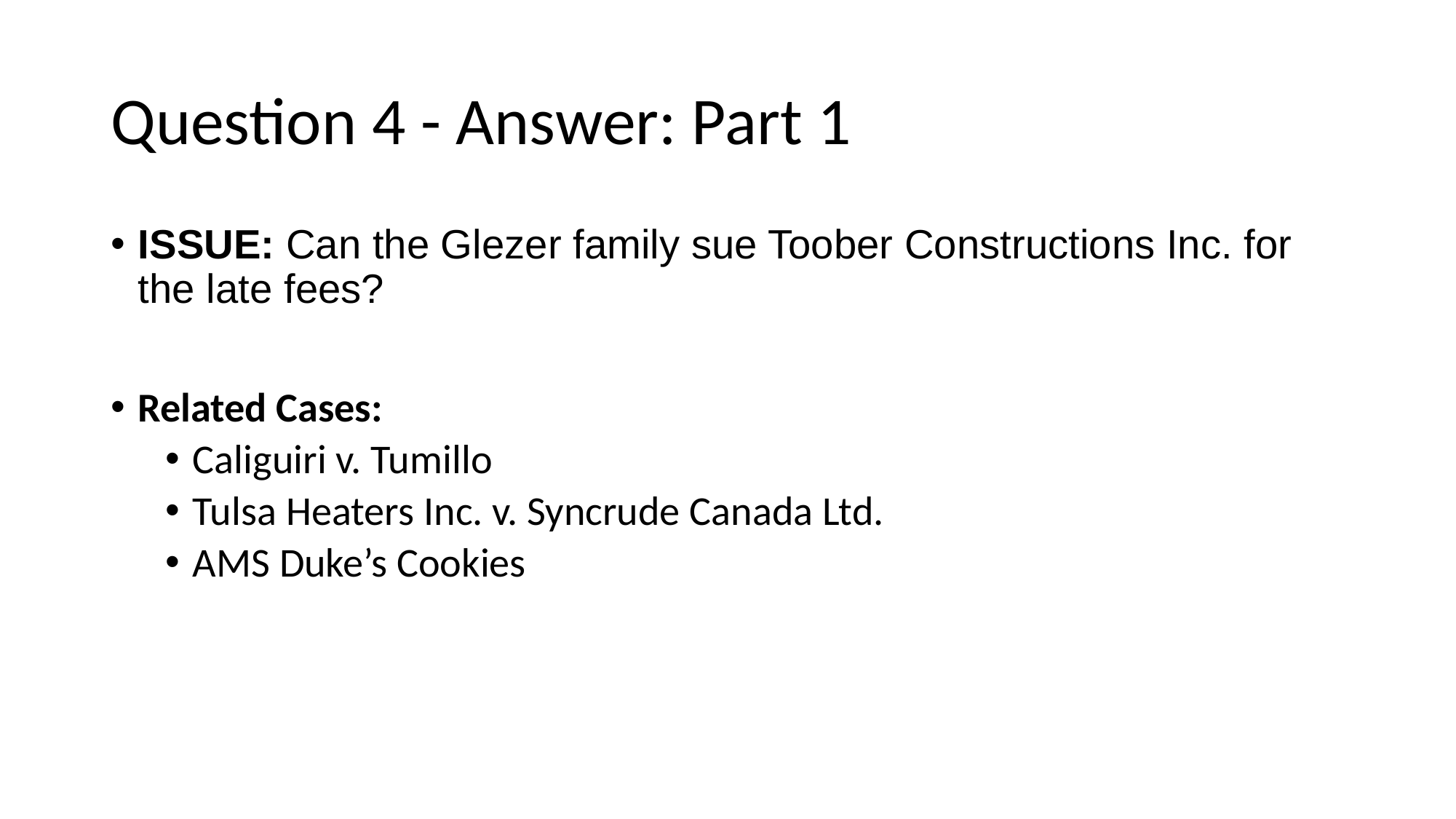

# Question 4 - Answer: Part 1
ISSUE: Can the Glezer family sue Toober Constructions Inc. for the late fees?

Related Cases:
Caliguiri v. Tumillo
Tulsa Heaters Inc. v. Syncrude Canada Ltd.
AMS Duke’s Cookies